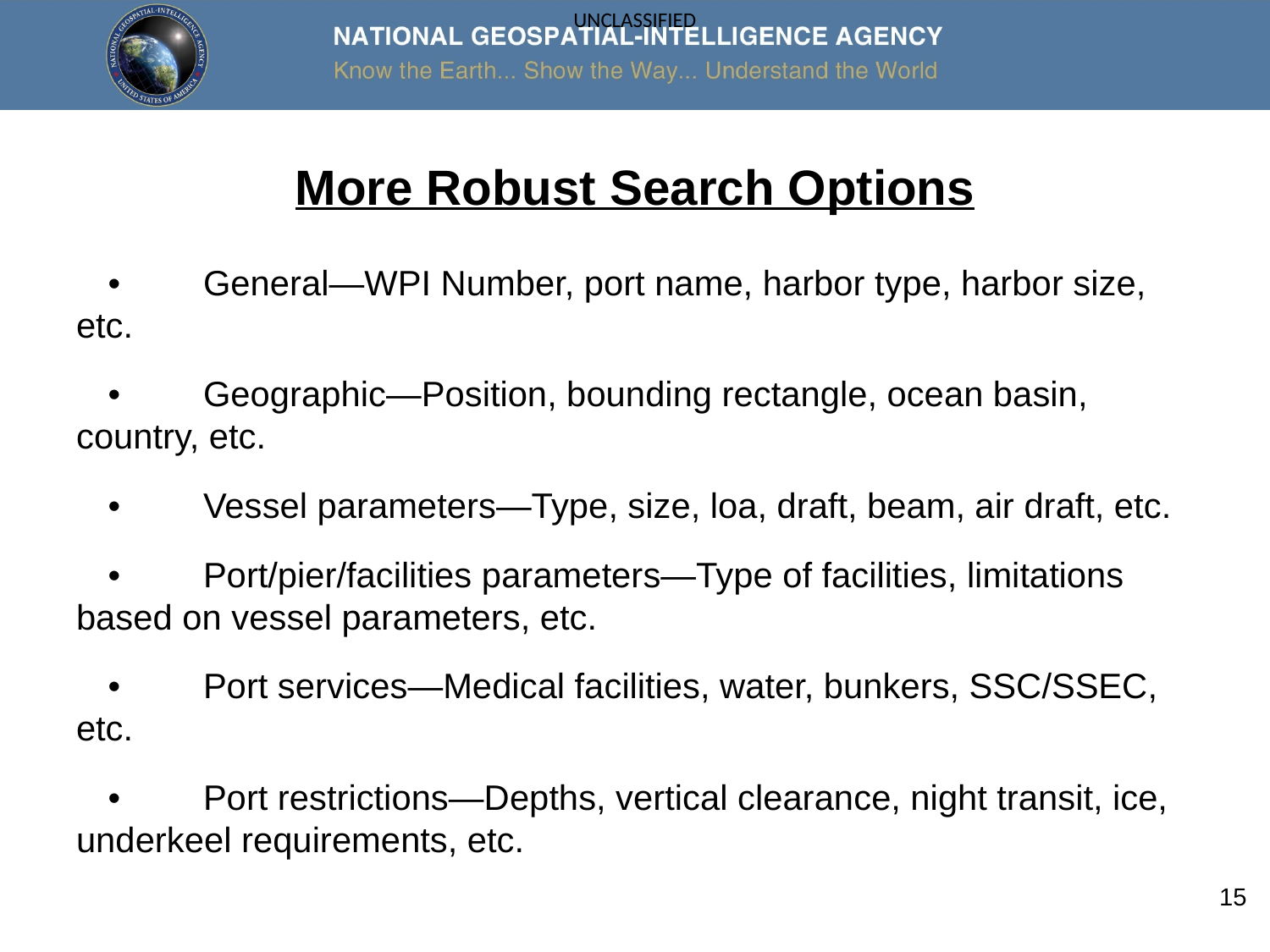

# More Robust Search Options
•	General—WPI Number, port name, harbor type, harbor size, etc.

•	Geographic—Position, bounding rectangle, ocean basin, country, etc.

•	Vessel parameters—Type, size, loa, draft, beam, air draft, etc.

•	Port/pier/facilities parameters—Type of facilities, limitations based on vessel parameters, etc.

•	Port services—Medical facilities, water, bunkers, SSC/SSEC, etc.

•	Port restrictions—Depths, vertical clearance, night transit, ice, underkeel requirements, etc.